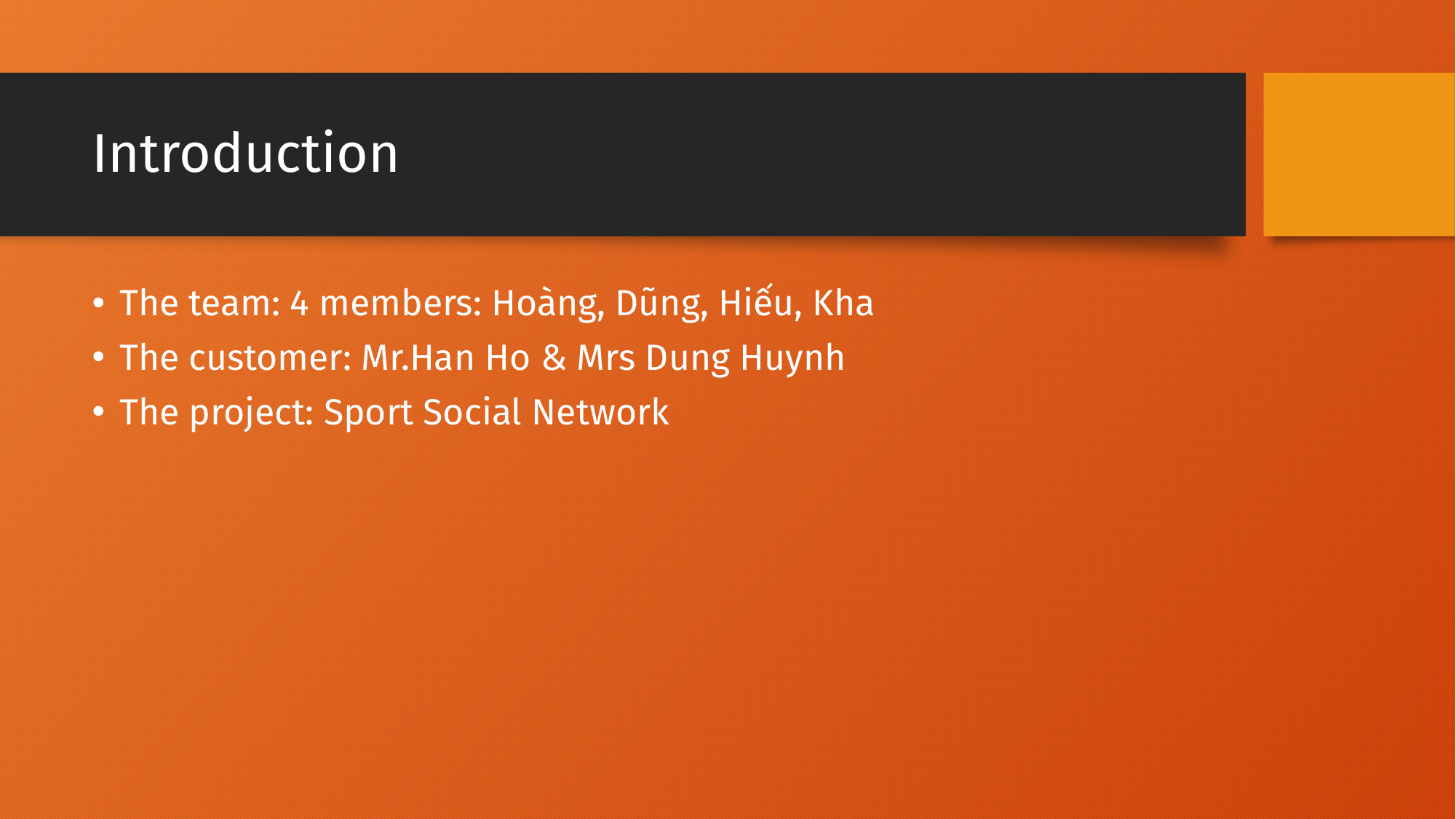

# Introduction
The team: 4 members: Hoàng, Dũng, Hiếu, Kha
The customer: Mr.Han Ho & Mrs Dung Huynh
The project: Sport Social Network